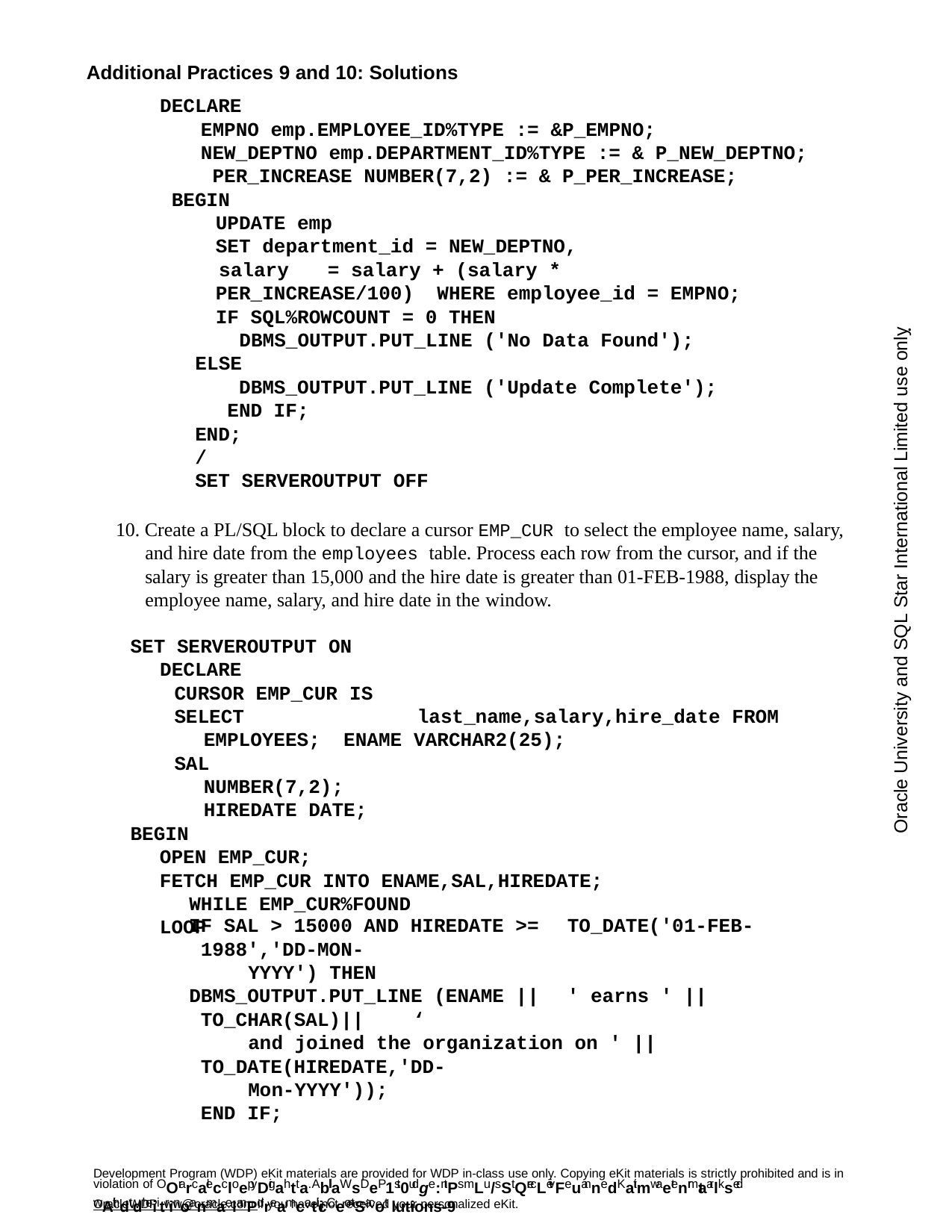

Additional Practices 9 and 10: Solutions
DECLARE
EMPNO emp.EMPLOYEE_ID%TYPE := &P_EMPNO;
NEW_DEPTNO emp.DEPARTMENT_ID%TYPE := & P_NEW_DEPTNO;  PER_INCREASE NUMBER(7,2) := & P_PER_INCREASE;
BEGIN
UPDATE emp
SET department_id = NEW_DEPTNO,
salary	= salary + (salary * PER_INCREASE/100)  WHERE employee_id = EMPNO;
IF SQL%ROWCOUNT = 0 THEN  DBMS_OUTPUT.PUT_LINE ('No Data Found');
ELSE
DBMS_OUTPUT.PUT_LINE ('Update Complete');  END IF;
END;
/
SET SERVEROUTPUT OFF

10. Create a PL/SQL block to declare a cursor EMP_CUR to select the employee name, salary,  and hire date from the employees table. Process each row from the cursor, and if the  salary is greater than 15,000 and the hire date is greater than 01-FEB-1988, display the  employee name, salary, and hire date in the window.

SET SERVEROUTPUT ON  DECLARE
CURSOR EMP_CUR IS
SELECT	last_name,salary,hire_date FROM EMPLOYEES;  ENAME VARCHAR2(25);
SAL	NUMBER(7,2);  HIREDATE DATE;
BEGIN
OPEN EMP_CUR;
FETCH EMP_CUR INTO ENAME,SAL,HIREDATE;  WHILE EMP_CUR%FOUND
LOOP
Oracle University and SQL Star International Limited use onlyฺ
IF SAL > 15000 AND HIREDATE >=  1988','DD-MON-
YYYY') THEN  DBMS_OUTPUT.PUT_LINE (ENAME ||  TO_CHAR(SAL)||	‘
TO_DATE('01-FEB-
' earns ' ||
and joined the organization on ' ||  TO_DATE(HIREDATE,'DD-
Mon-YYYY'));  END IF;
Development Program (WDP) eKit materials are provided for WDP in-class use only. Copying eKit materials is strictly prohibited and is in
violation of OOrarcaleccloepyDrigahtta. AbllaWsDeP 1st0udge:ntPs mLu/sSt QrecLeivFeuannedKait mwaetenrmtaarlksed wAithdtdheiitrinoanmae lanPdreamcatil.icCeontSacot lutions-9
OracleWDP_ww@oracle.com if you have not received your personalized eKit.